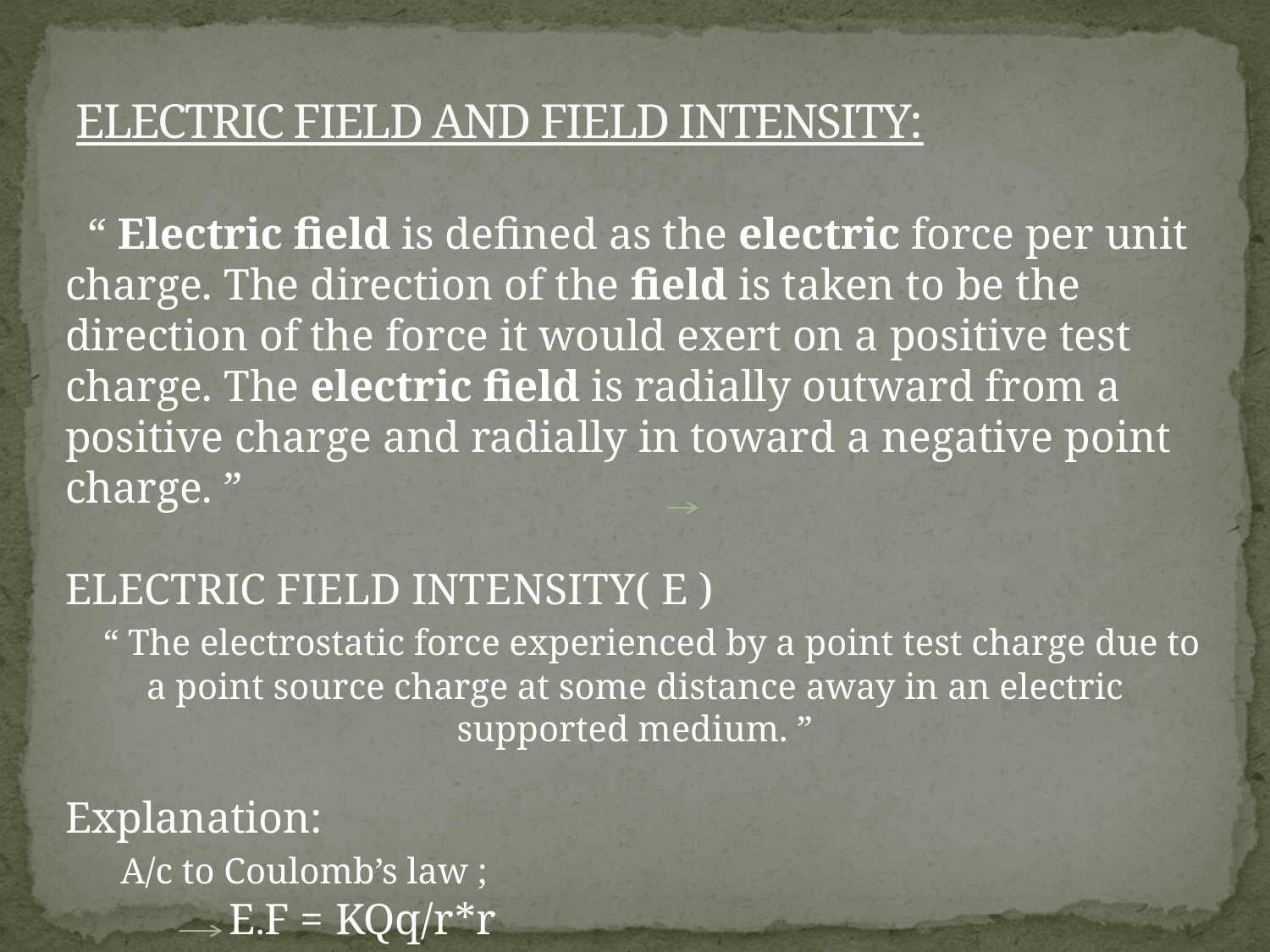

# ELECTRIC FIELD AND FIELD INTENSITY:
  “ Electric field is defined as the electric force per unit charge. The direction of the field is taken to be the direction of the force it would exert on a positive test charge. The electric field is radially outward from a positive charge and radially in toward a negative point charge. ”

ELECTRIC FIELD INTENSITY( E )
   “ The electrostatic force experienced by a point test charge due to a point source charge at some distance away in an electric supported medium. ”

Explanation:
     A/c to Coulomb’s law ;
                  E.F = KQq/r*r
Or